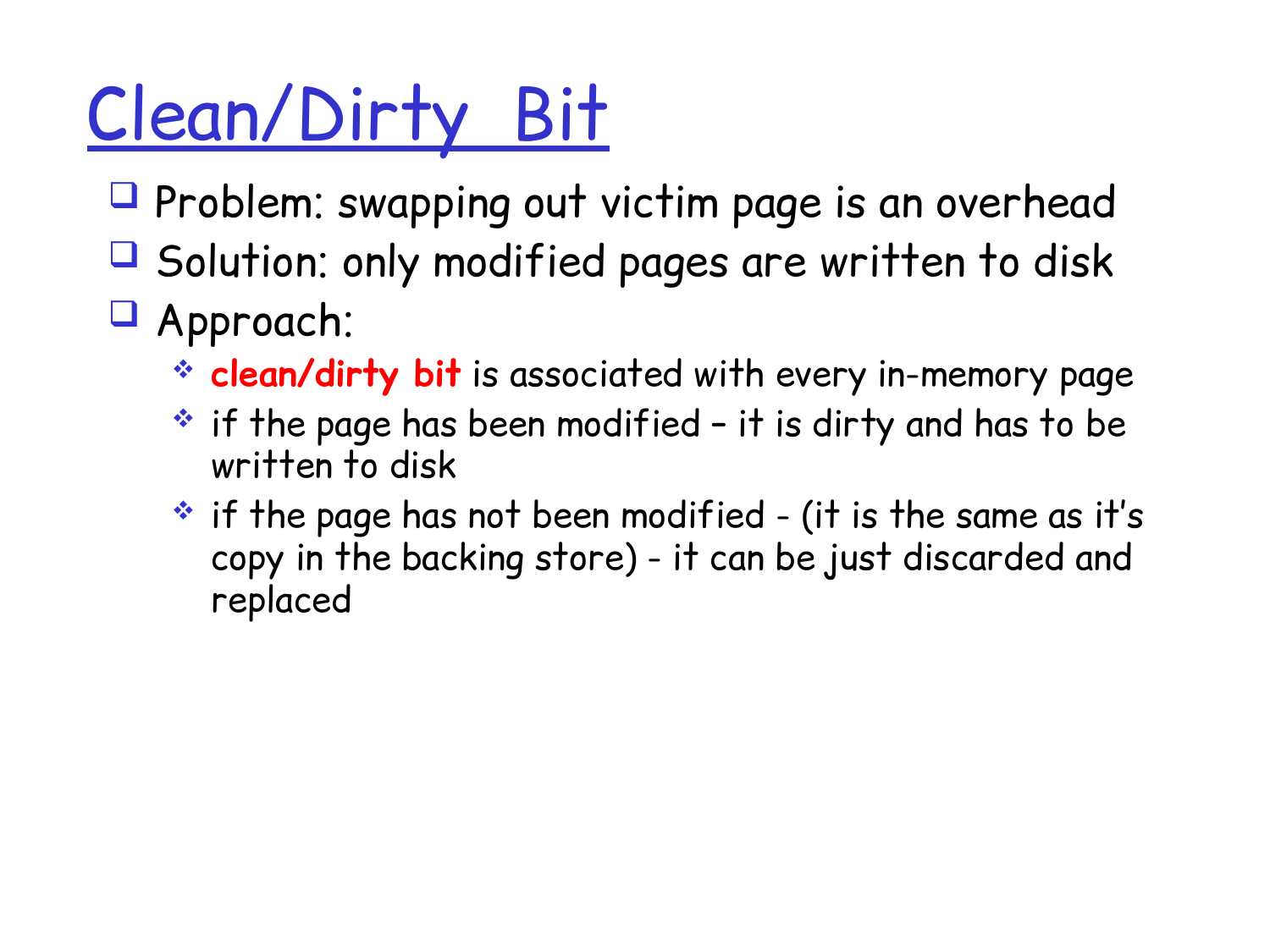

Clean/Dirty  Bit
Problem: swapping out victim page is an overhead
Solution: only modified pages are written to disk
Approach:
clean/dirty bit is associated with every in-memory page
if the page has been modified – it is dirty and has to be written to disk
if the page has not been modified - (it is the same as it’s copy in the backing store) - it can be just discarded and replaced